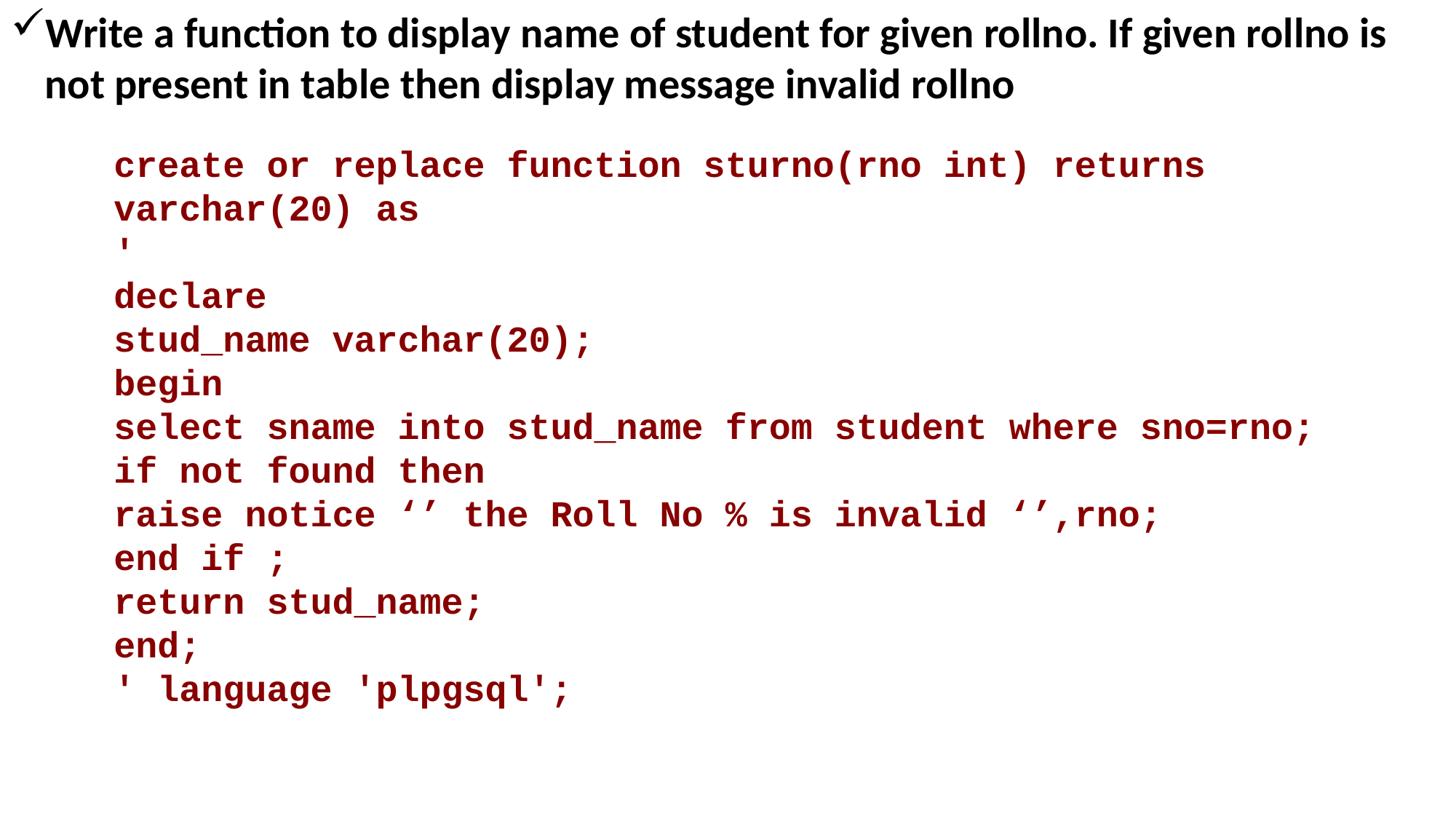

Write a function to display name of student for given rollno. If given rollno is not present in table then display message invalid rollno
create or replace function sturno(rno int) returns varchar(20) as
'
declare
stud_name varchar(20);
begin
select sname into stud_name from student where sno=rno;
if not found then
raise notice ‘’ the Roll No % is invalid ‘’,rno;
end if ;
return stud_name;
end;
' language 'plpgsql';